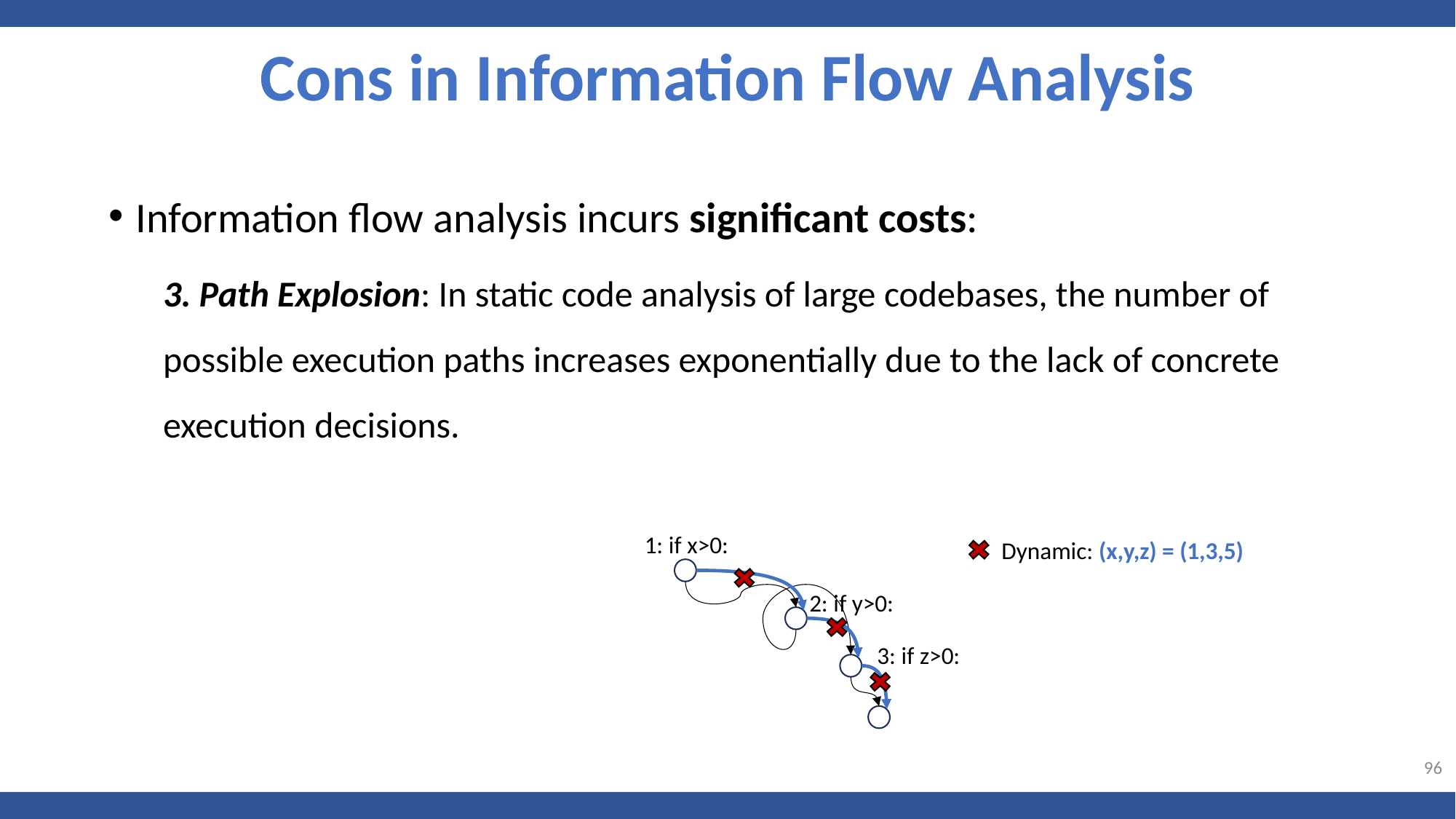

Cons in Information Flow Analysis
Information flow analysis incurs significant costs:
3. Path Explosion: In static code analysis of large codebases, the number of possible execution paths increases exponentially due to the lack of concrete execution decisions.

1: if x>0:
Dynamic: (x,y,z) = (1,3,5)

2: if y>0:

3: if z>0:

96